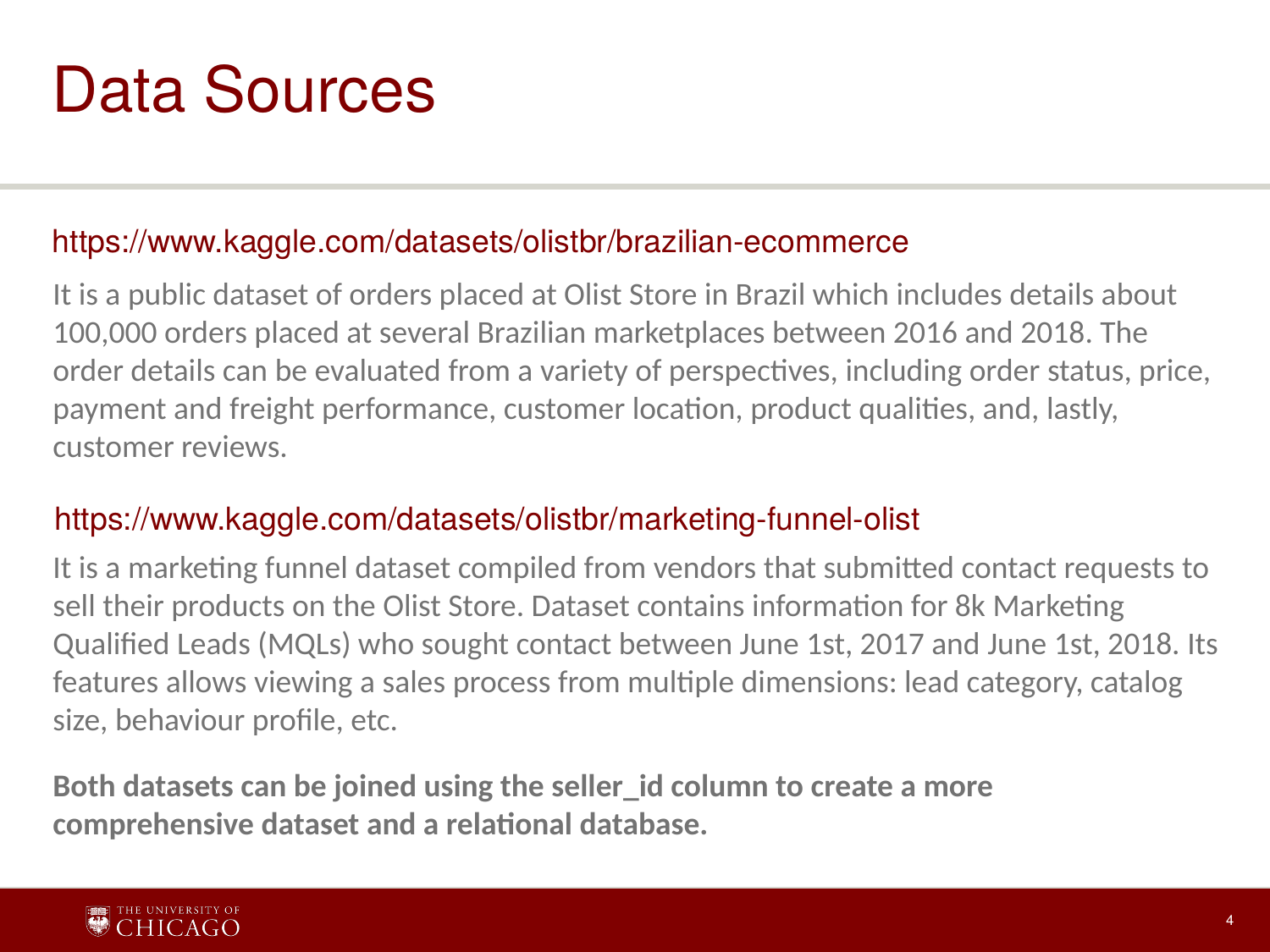

# Data Sources
https://www.kaggle.com/datasets/olistbr/brazilian-ecommerce
It is a public dataset of orders placed at Olist Store in Brazil which includes details about 100,000 orders placed at several Brazilian marketplaces between 2016 and 2018. The order details can be evaluated from a variety of perspectives, including order status, price, payment and freight performance, customer location, product qualities, and, lastly, customer reviews.
https://www.kaggle.com/datasets/olistbr/marketing-funnel-olist
It is a marketing funnel dataset compiled from vendors that submitted contact requests to sell their products on the Olist Store. Dataset contains information for 8k Marketing Qualified Leads (MQLs) who sought contact between June 1st, 2017 and June 1st, 2018. Its features allows viewing a sales process from multiple dimensions: lead category, catalog size, behaviour profile, etc.
Both datasets can be joined using the seller_id column to create a more comprehensive dataset and a relational database.
4